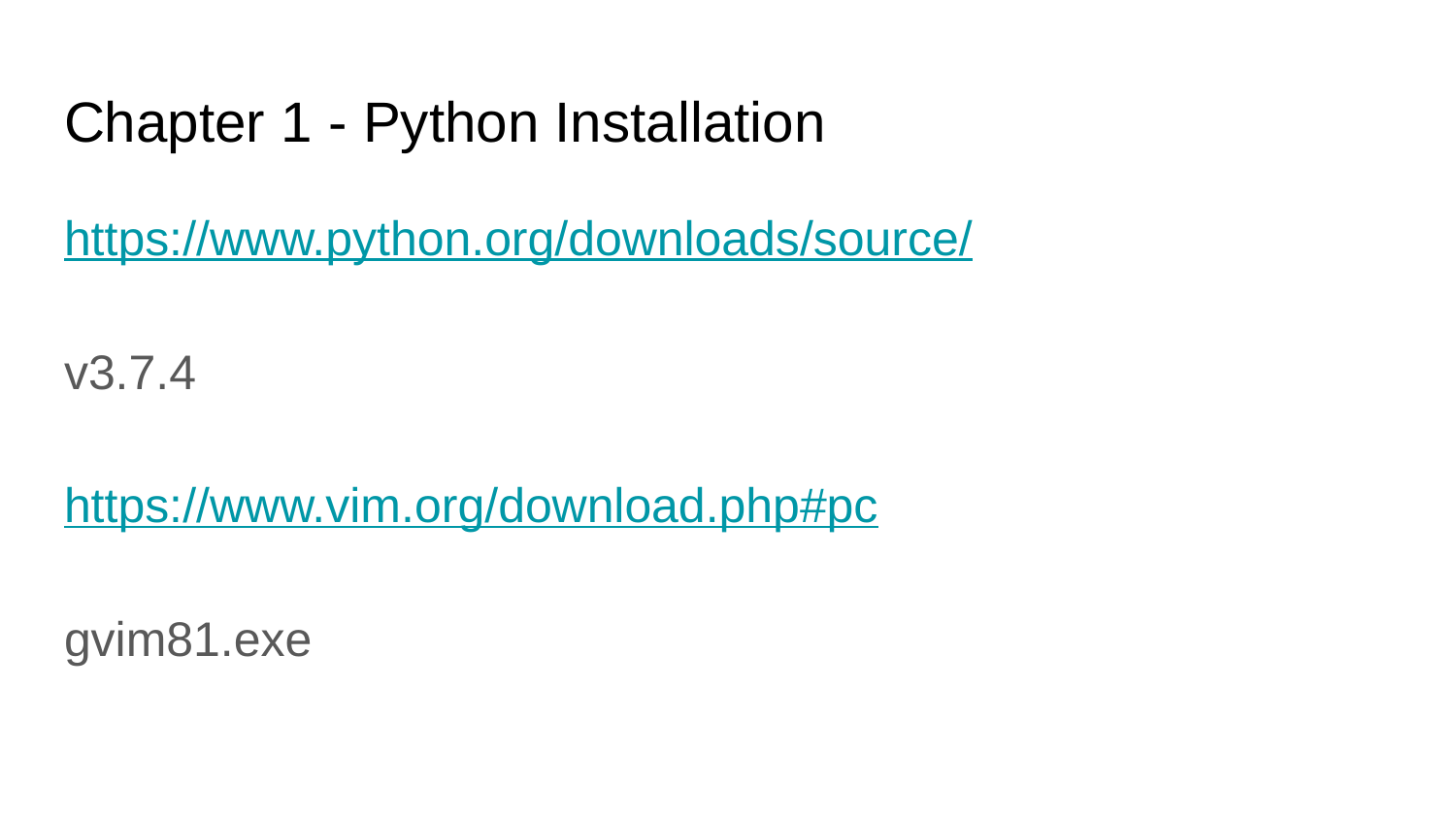

# Chapter 1 - Python Installation
https://www.python.org/downloads/source/

v3.7.4

https://www.vim.org/download.php#pc

gvim81.exe